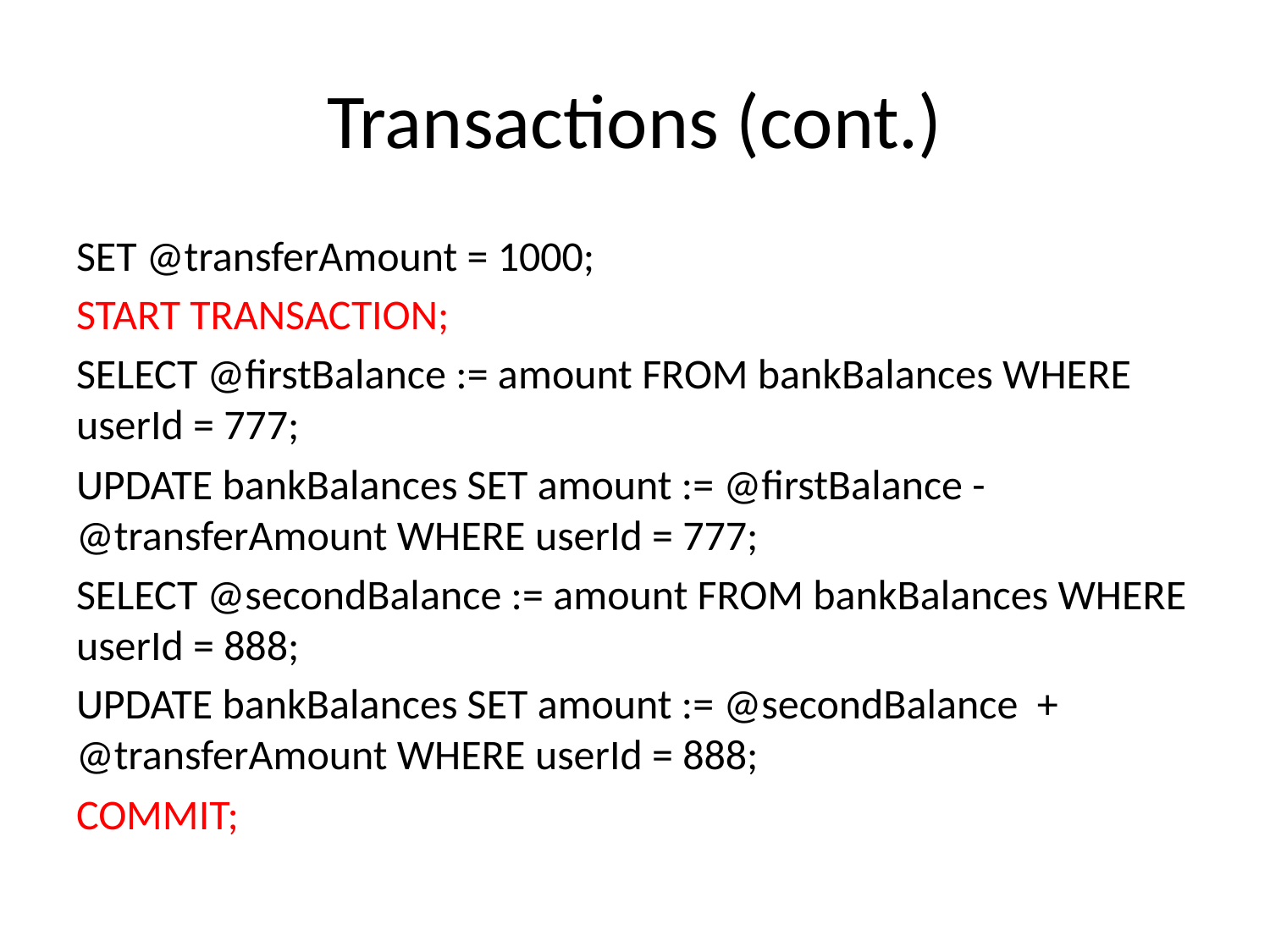

# Transactions (cont.)
SET @transferAmount = 1000;
START TRANSACTION;
SELECT @firstBalance := amount FROM bankBalances WHERE userId = 777;
UPDATE bankBalances SET amount := @firstBalance - @transferAmount WHERE userId = 777;
SELECT @secondBalance := amount FROM bankBalances WHERE userId = 888;
UPDATE bankBalances SET amount := @secondBalance  + @transferAmount WHERE userId = 888;
COMMIT;